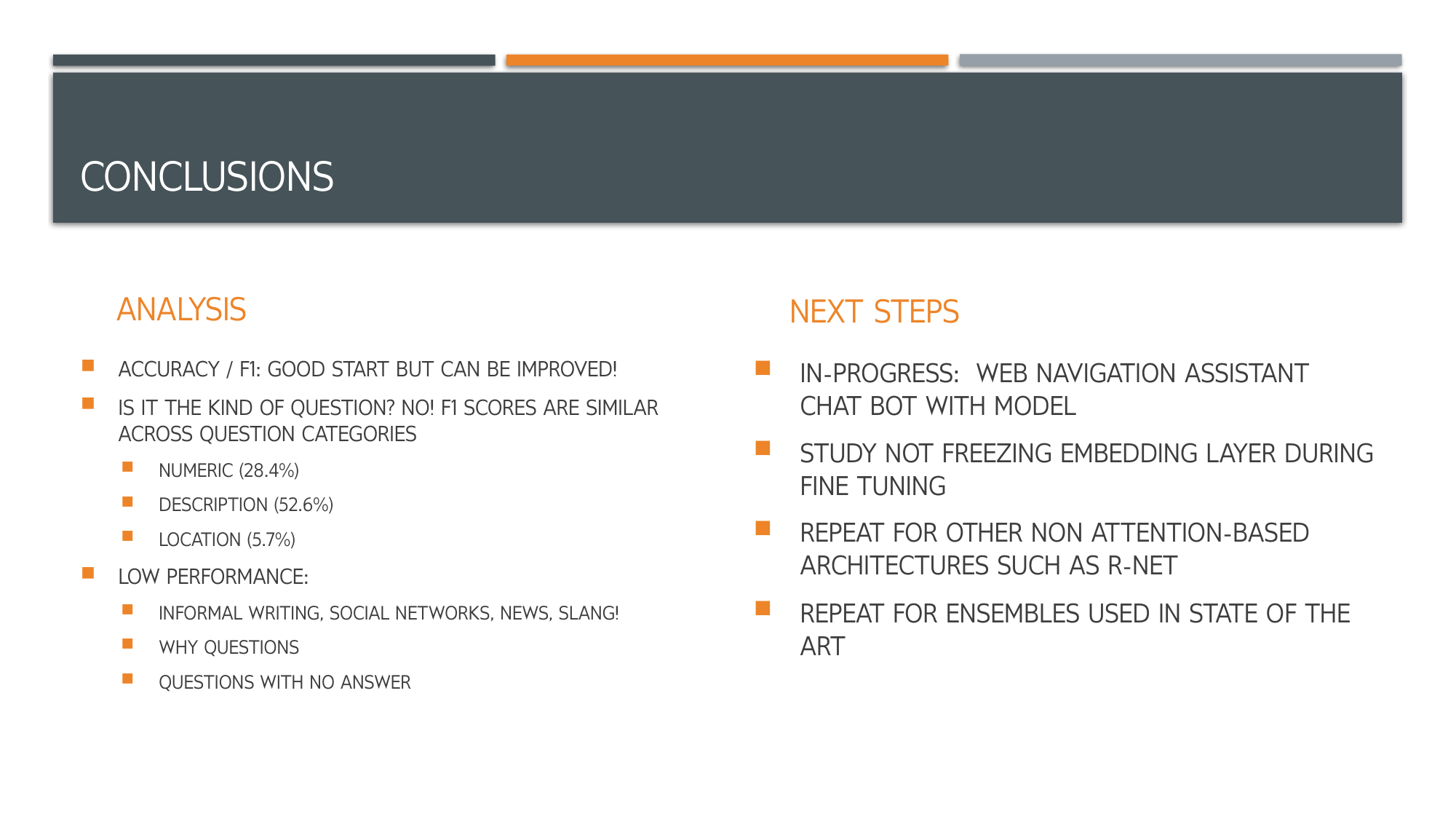

# CONCLUSIONS
ANALYSIS
NEXT STEPS
ACCURACY / F1: GOOD START BUT CAN BE IMPROVED!
IS IT THE KIND OF QUESTION? NO! F1 SCORES ARE SIMILAR ACROSS QUESTION CATEGORIES
NUMERIC (28.4%)
DESCRIPTION (52.6%)
LOCATION (5.7%)
LOW PERFORMANCE:
INFORMAL WRITING, SOCIAL NETWORKS, NEWS, SLANG!
WHY QUESTIONS
QUESTIONS WITH NO ANSWER
IN-PROGRESS:  WEB NAVIGATION ASSISTANT CHAT BOT WITH MODEL
STUDY NOT FREEZING EMBEDDING LAYER DURING FINE TUNING
REPEAT FOR OTHER NON ATTENTION-BASED ARCHITECTURES SUCH AS R-NET
REPEAT FOR ENSEMBLES USED IN STATE OF THE ART